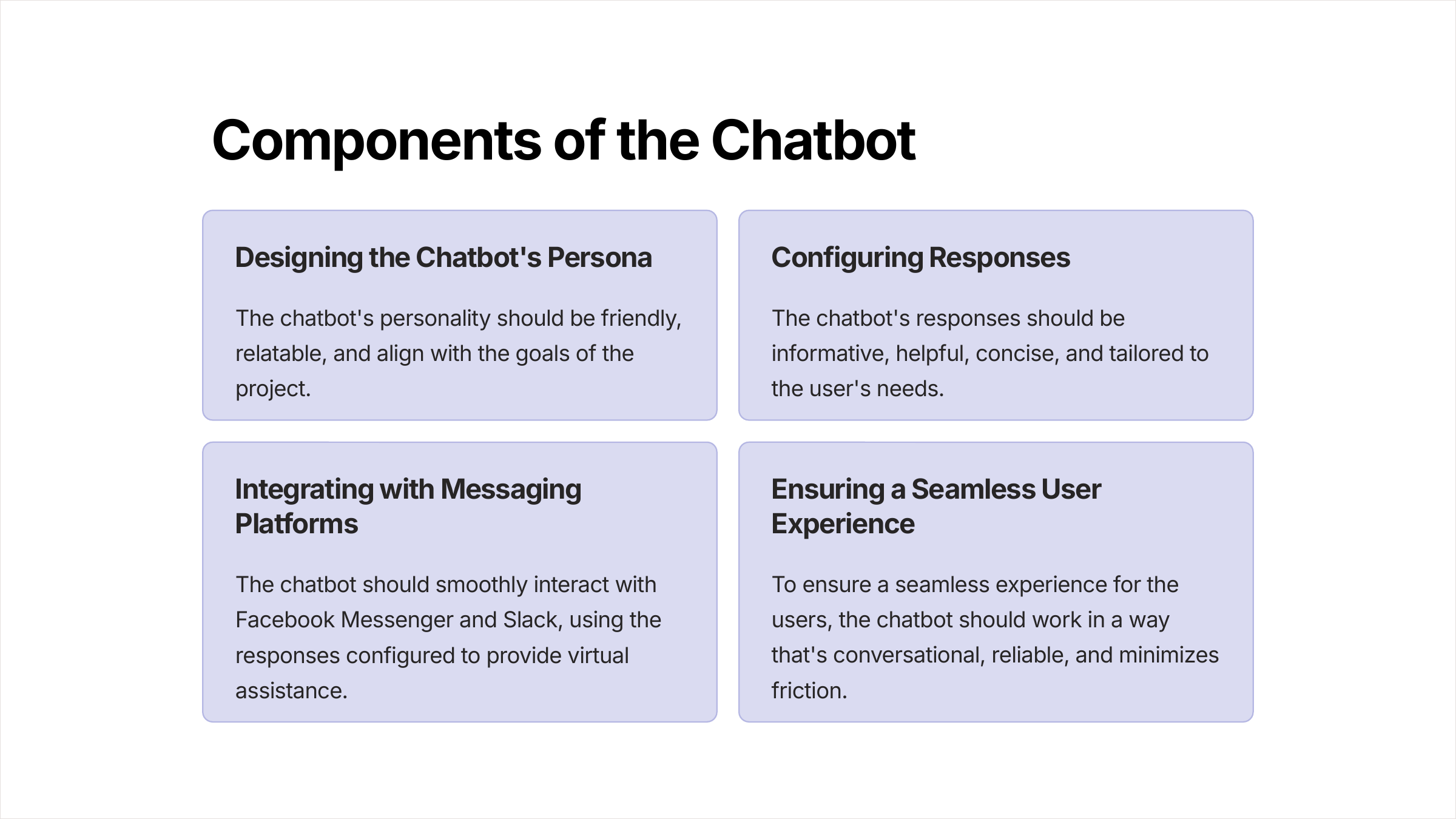

Components of the Chatbot

Designing the Chatbot's Persona
Configuring Responses
The chatbot's personality should be friendly, relatable, and align with the goals of the project.
The chatbot's responses should be informative, helpful, concise, and tailored to the user's needs.

Integrating with Messaging Platforms
Ensuring a Seamless User Experience
The chatbot should smoothly interact with Facebook Messenger and Slack, using the responses configured to provide virtual assistance.
To ensure a seamless experience for the users, the chatbot should work in a way that's conversational, reliable, and minimizes friction.